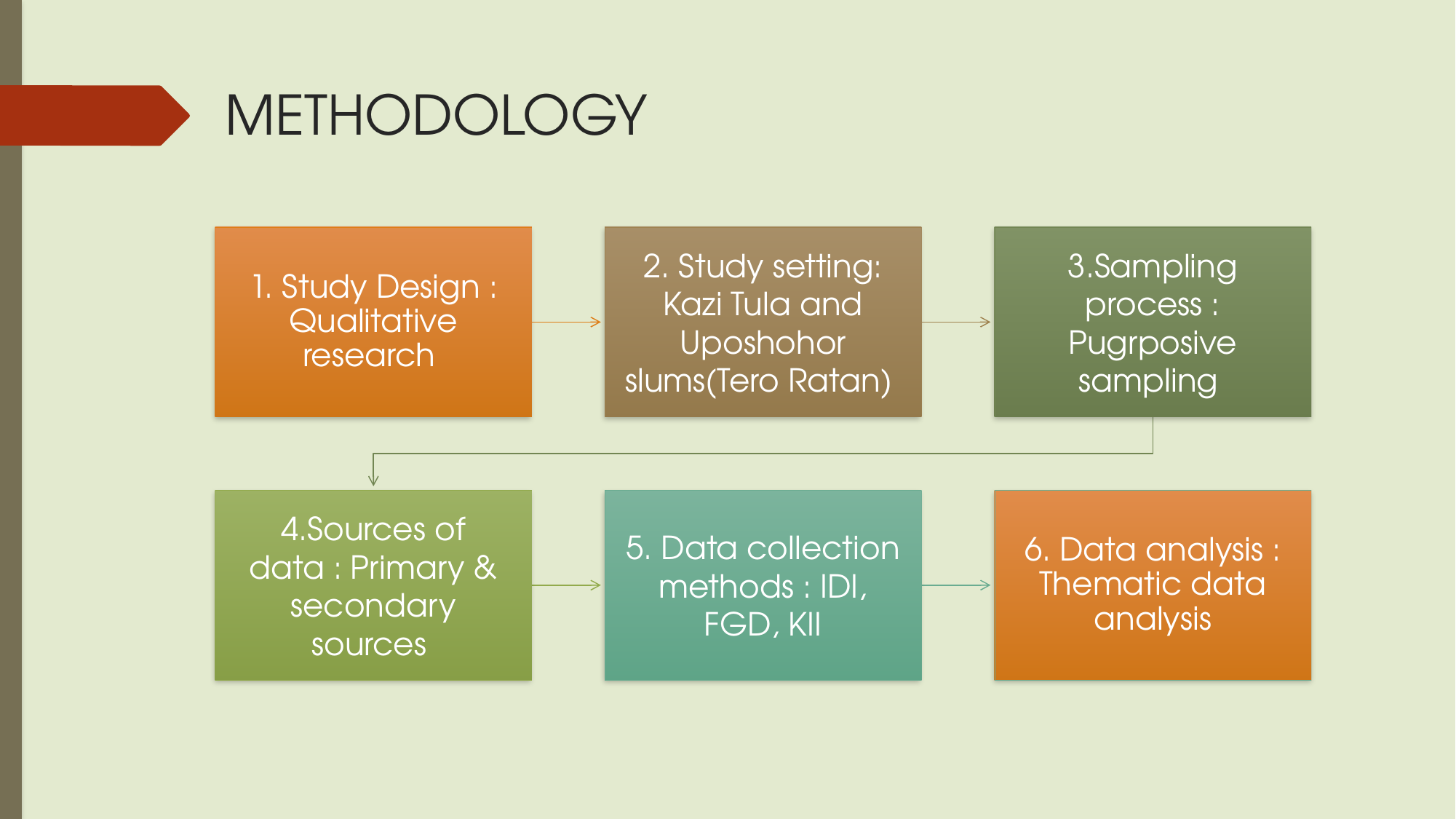

# METHODOLOGY

1. Study Design : Qualitative research

2. Study setting: Kazi Tula and Uposhohor slums(Tero Ratan)

3.Sampling process : Pugrposive sampling

4.Sources of data : Primary & secondary sources

5. Data collection methods : IDI, FGD, KII
6. Data analysis : Thematic data analysis